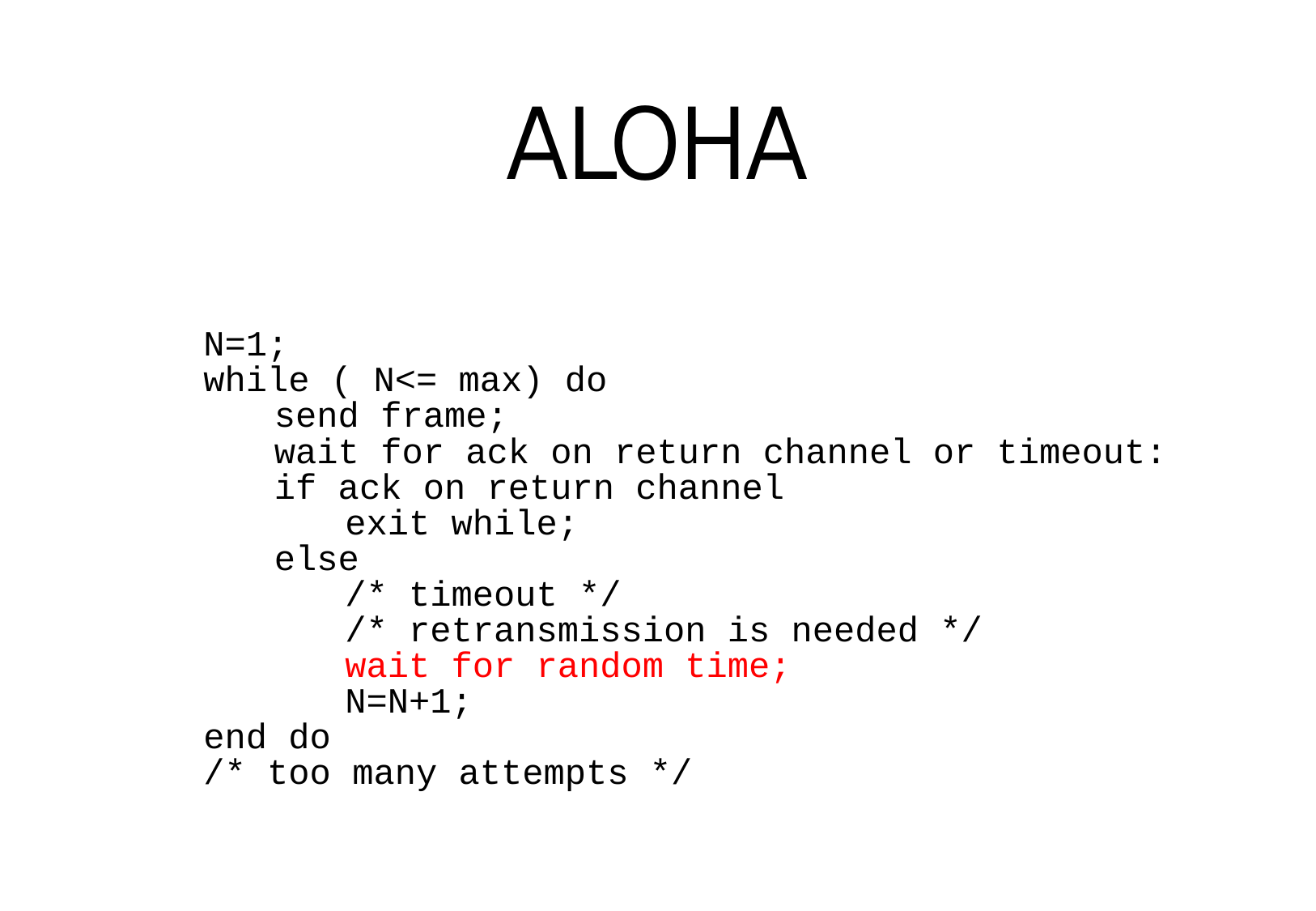

# ALOHA
N=1;
while ( N<= max) do
	send frame;
	wait for ack on return channel or timeout:
	if ack on return channel
		exit while;
	else
		/* timeout */
		/* retransmission is needed */
		wait for random time;
		N=N+1;
end do
/* too many attempts */